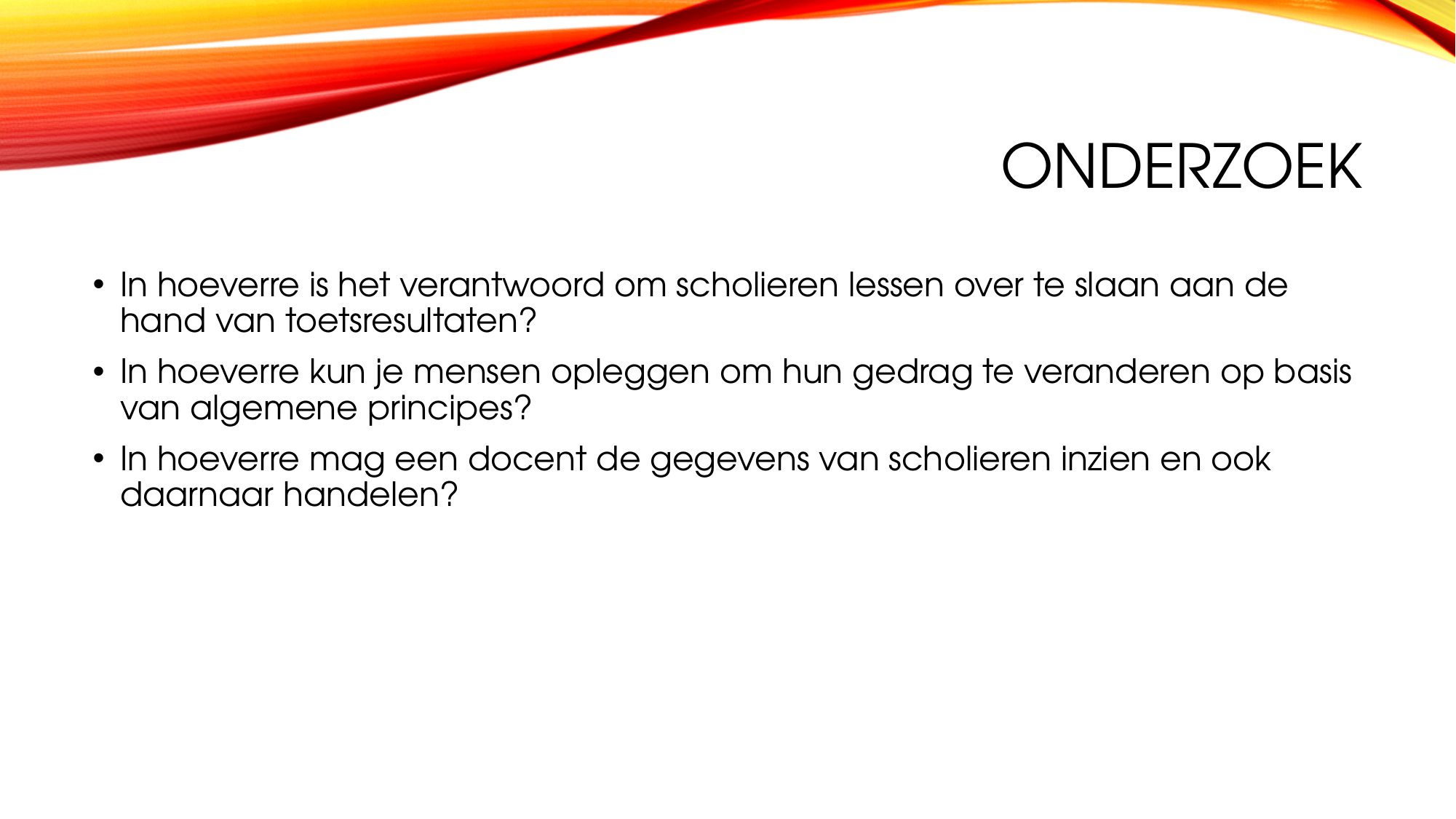

# Onderzoek
In hoeverre is het verantwoord om scholieren lessen over te slaan aan de hand van toetsresultaten?
In hoeverre kun je mensen opleggen om hun gedrag te veranderen op basis van algemene principes?
In hoeverre mag een docent de gegevens van scholieren inzien en ook daarnaar handelen?